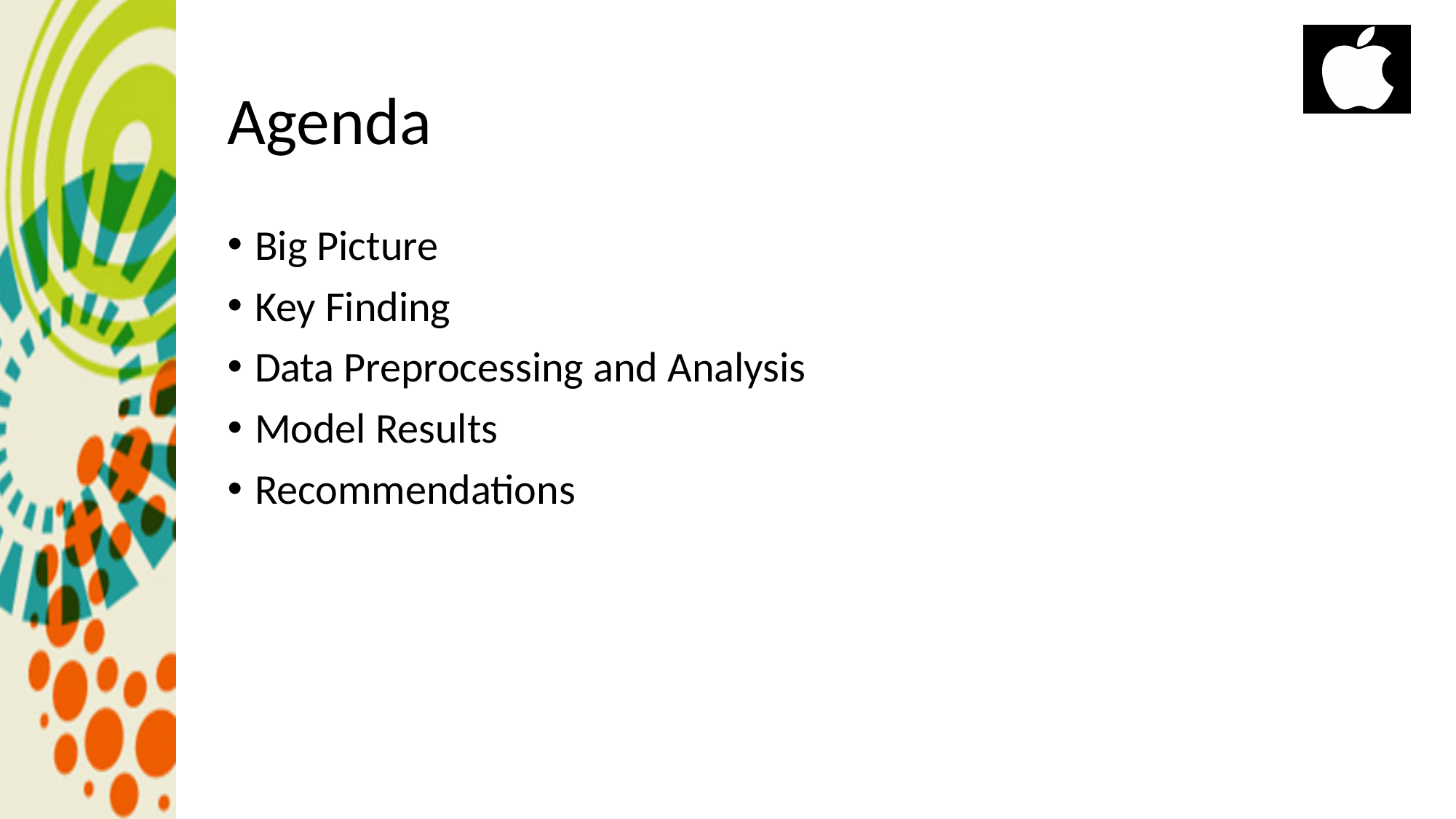

# Agenda
Big Picture
Key Finding
Data Preprocessing and Analysis
Model Results
Recommendations